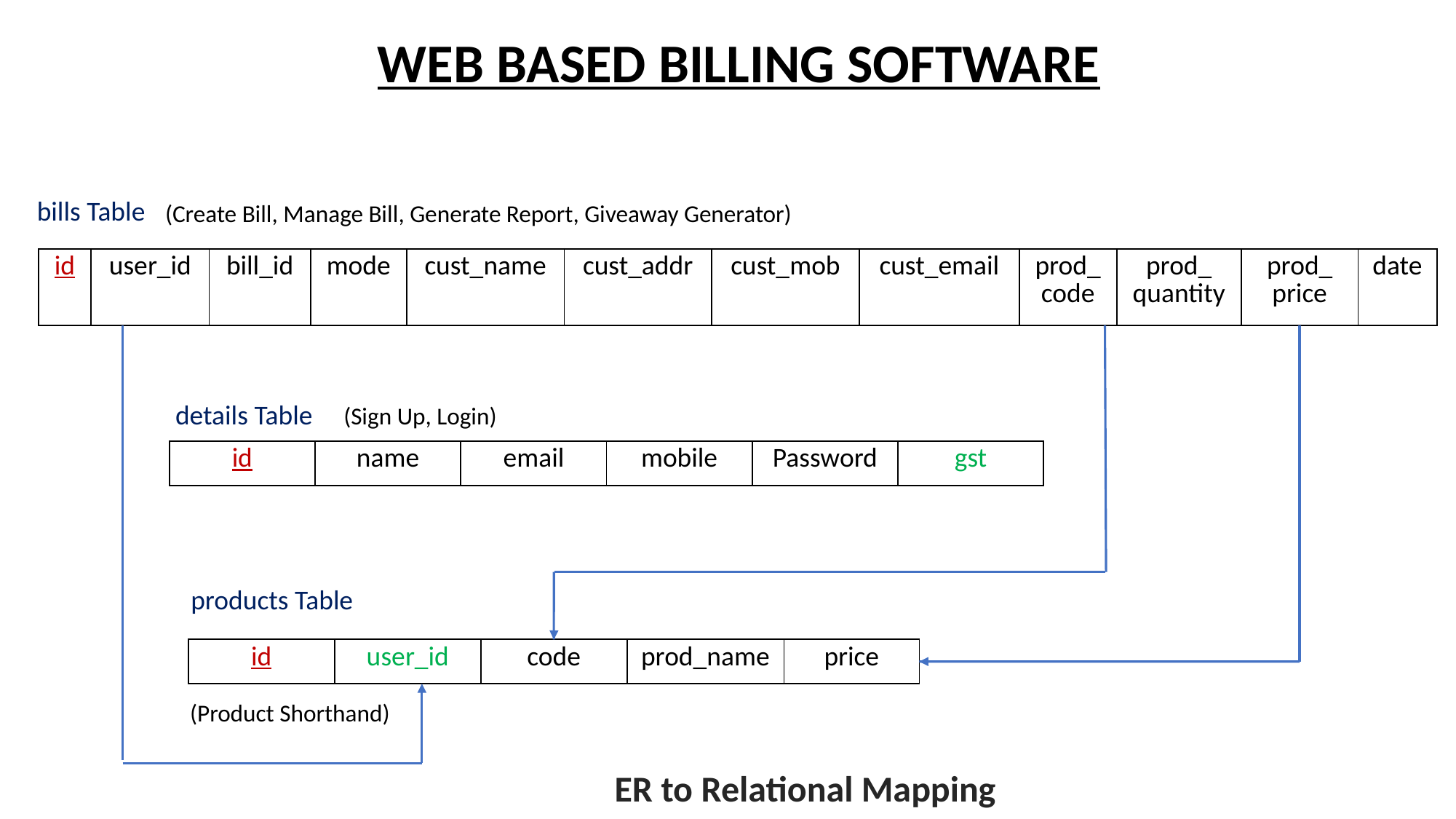

WEB BASED BILLING SOFTWARE
bills Table
(Create Bill, Manage Bill, Generate Report, Giveaway Generator)
| id | user\_id | bill\_id | mode | cust\_name | cust\_addr | cust\_mob | cust\_email | prod\_code | prod\_ quantity | prod\_ price | date |
| --- | --- | --- | --- | --- | --- | --- | --- | --- | --- | --- | --- |
details Table
(Sign Up, Login)
| id | name | email | mobile | Password | gst |
| --- | --- | --- | --- | --- | --- |
products Table
| id | user\_id | code | prod\_name | price |
| --- | --- | --- | --- | --- |
(Product Shorthand)
ER to Relational Mapping